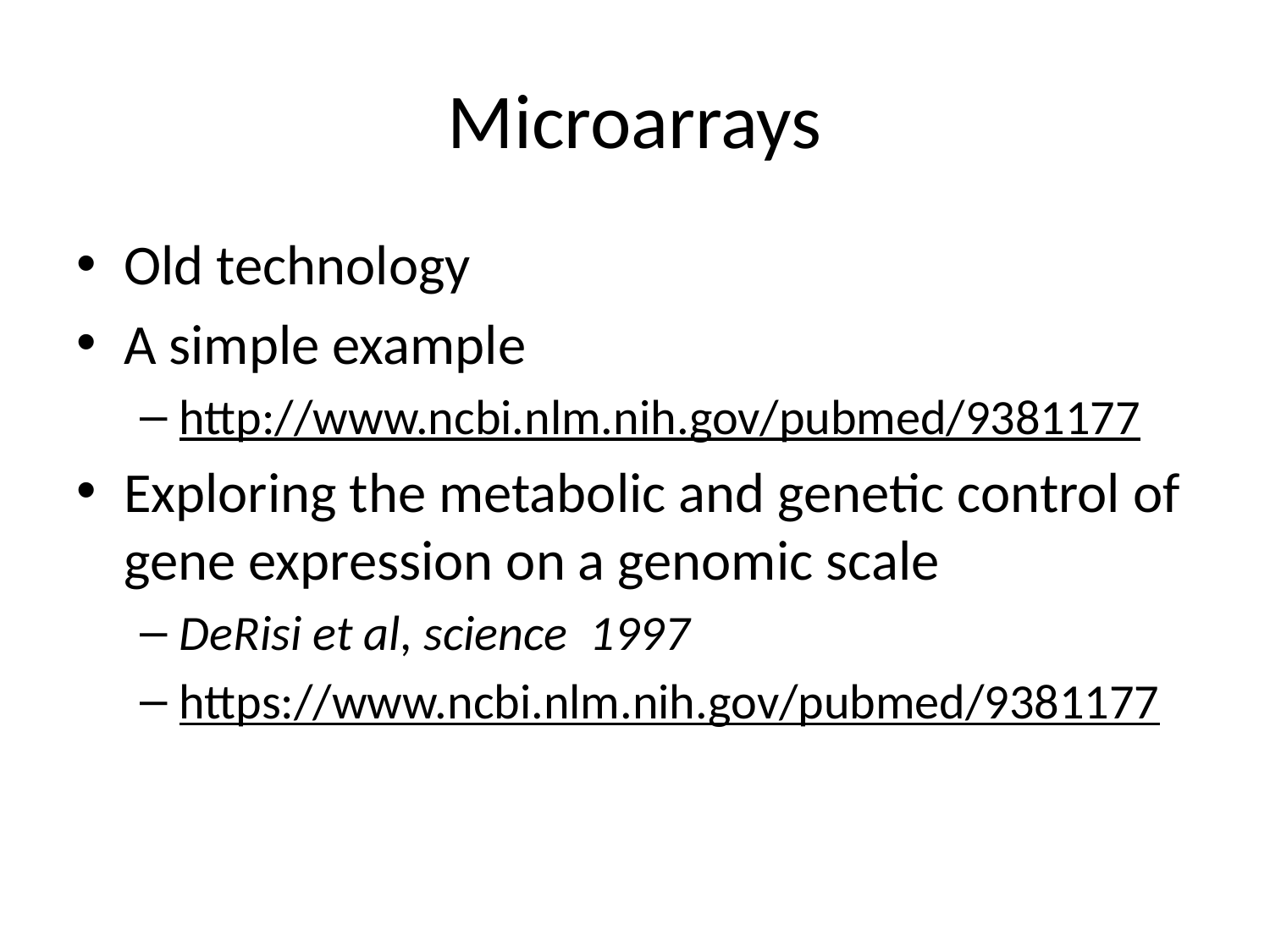

# Microarrays
Old technology
A simple example
http://www.ncbi.nlm.nih.gov/pubmed/9381177
Exploring the metabolic and genetic control of gene expression on a genomic scale
DeRisi et al, science  1997
https://www.ncbi.nlm.nih.gov/pubmed/9381177